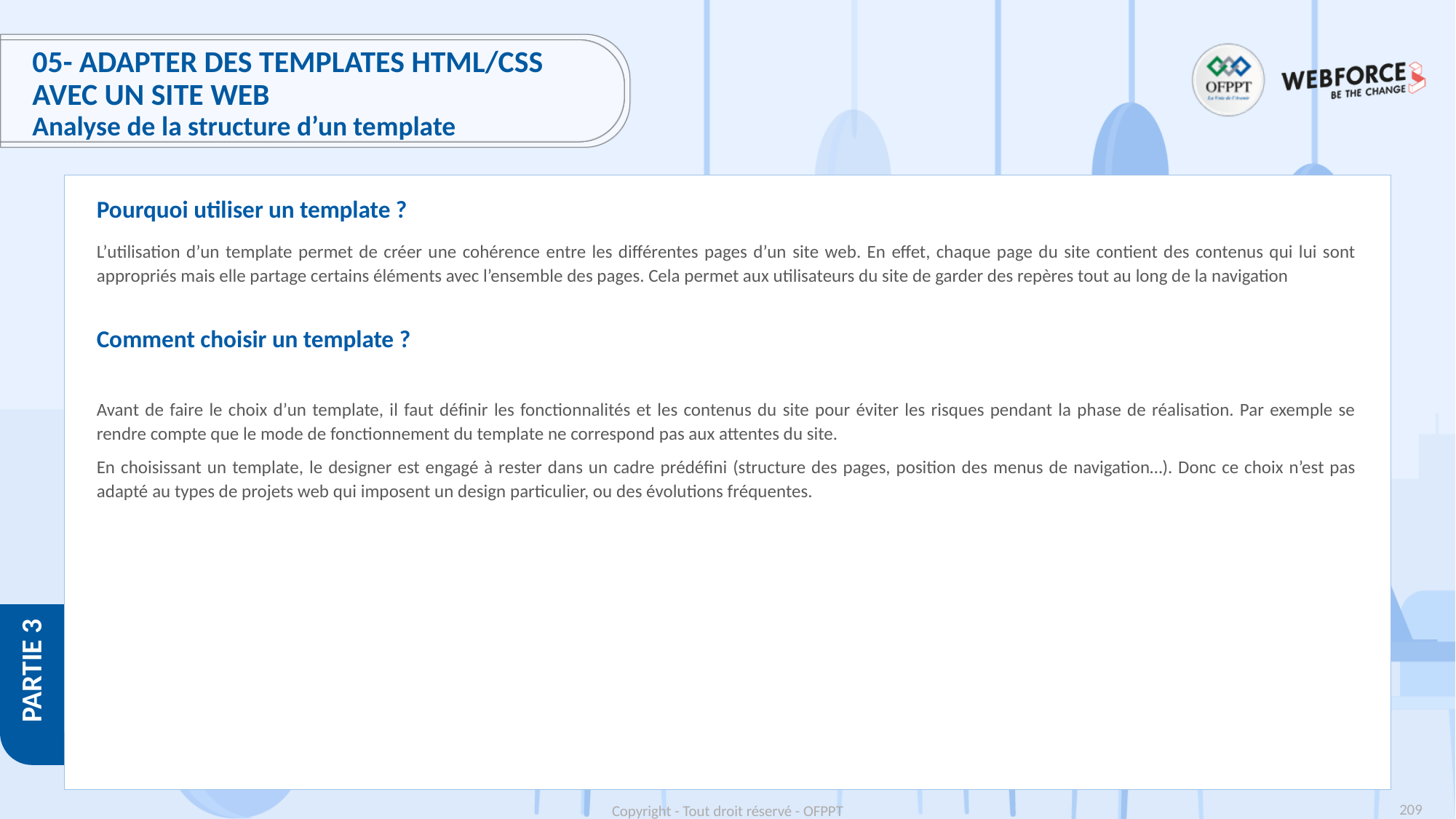

# 05- Adapter des templates HTML/CSS avec un site Web
Analyse de la structure d’un template

Pourquoi utiliser un template ?

L’utilisation d’un template permet de créer une cohérence entre les différentes pages d’un site web. En effet, chaque page du site contient des contenus qui lui sont appropriés mais elle partage certains éléments avec l’ensemble des pages. Cela permet aux utilisateurs du site de garder des repères tout au long de la navigation

Comment choisir un template ?

Avant de faire le choix d’un template, il faut définir les fonctionnalités et les contenus du site pour éviter les risques pendant la phase de réalisation. Par exemple se rendre compte que le mode de fonctionnement du template ne correspond pas aux attentes du site.
En choisissant un template, le designer est engagé à rester dans un cadre prédéfini (structure des pages, position des menus de navigation…). Donc ce choix n’est pas adapté au types de projets web qui imposent un design particulier, ou des évolutions fréquentes.